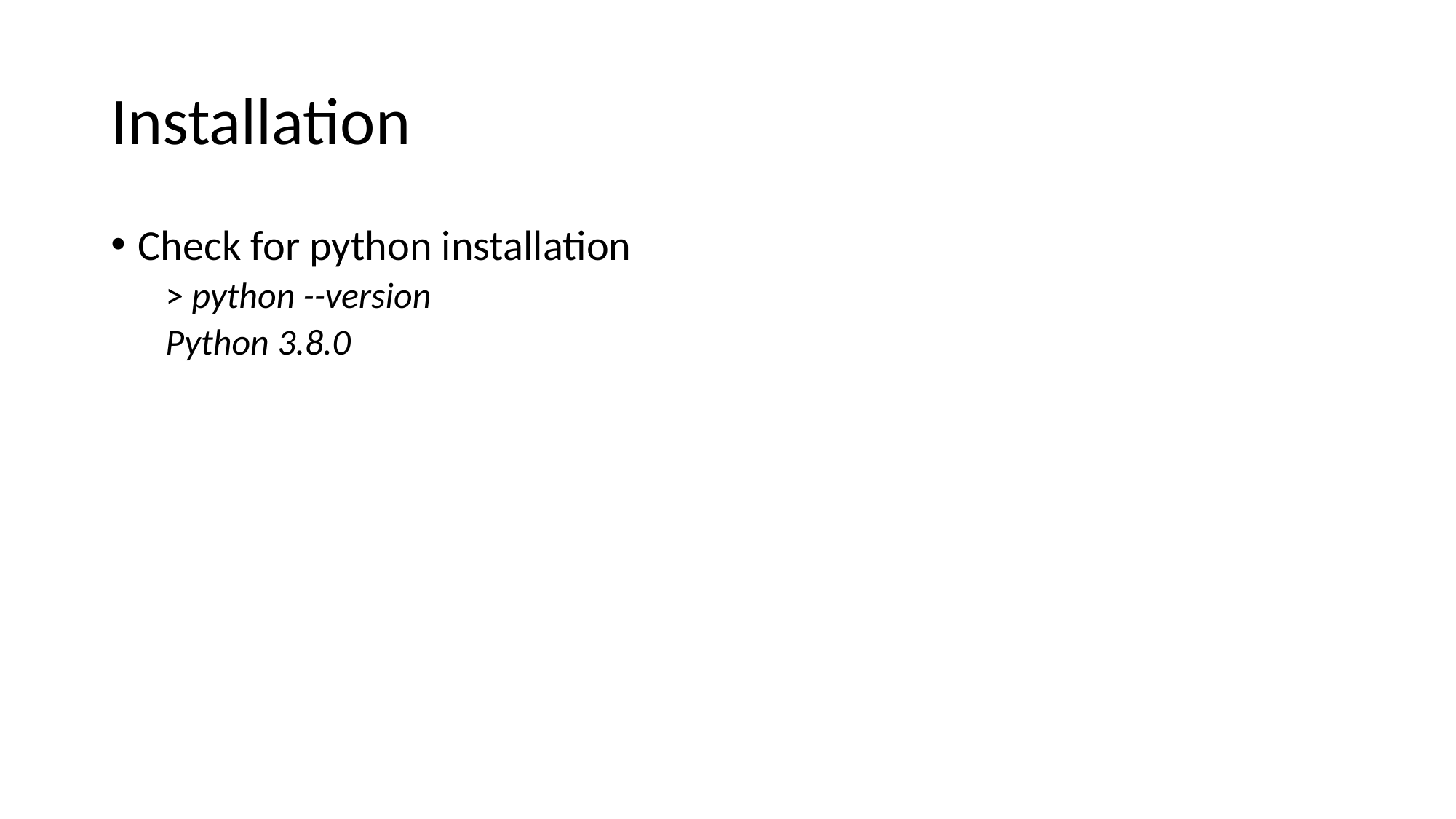

# Installation
Check for python installation
> python --version
Python 3.8.0